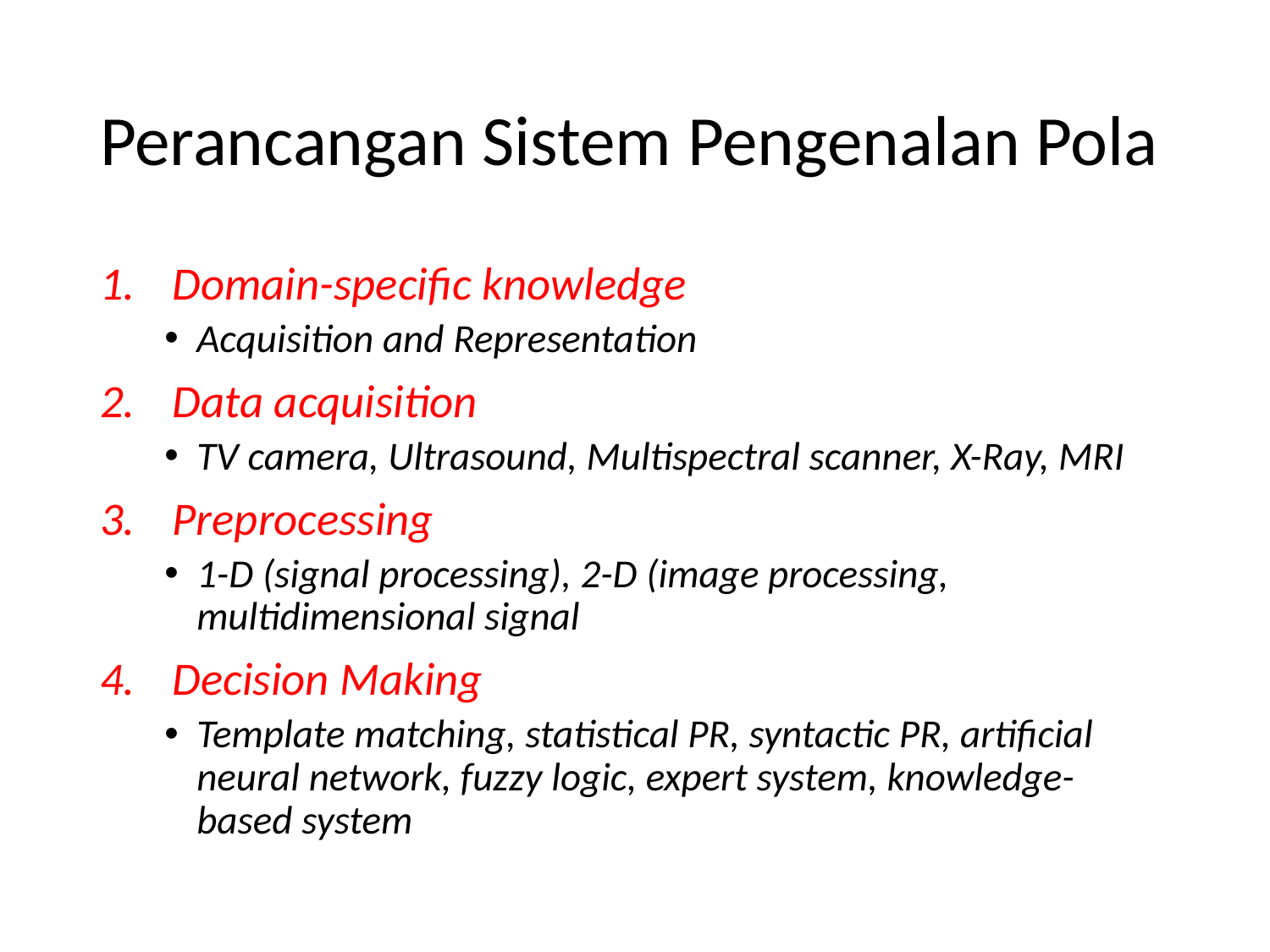

# Perancangan Sistem Pengenalan Pola
Domain-specific knowledge
Acquisition and Representation
Data acquisition
TV camera, Ultrasound, Multispectral scanner, X-Ray, MRI
Preprocessing
1-D (signal processing), 2-D (image processing, multidimensional signal
Decision Making
Template matching, statistical PR, syntactic PR, artificial neural network, fuzzy logic, expert system, knowledge- based system